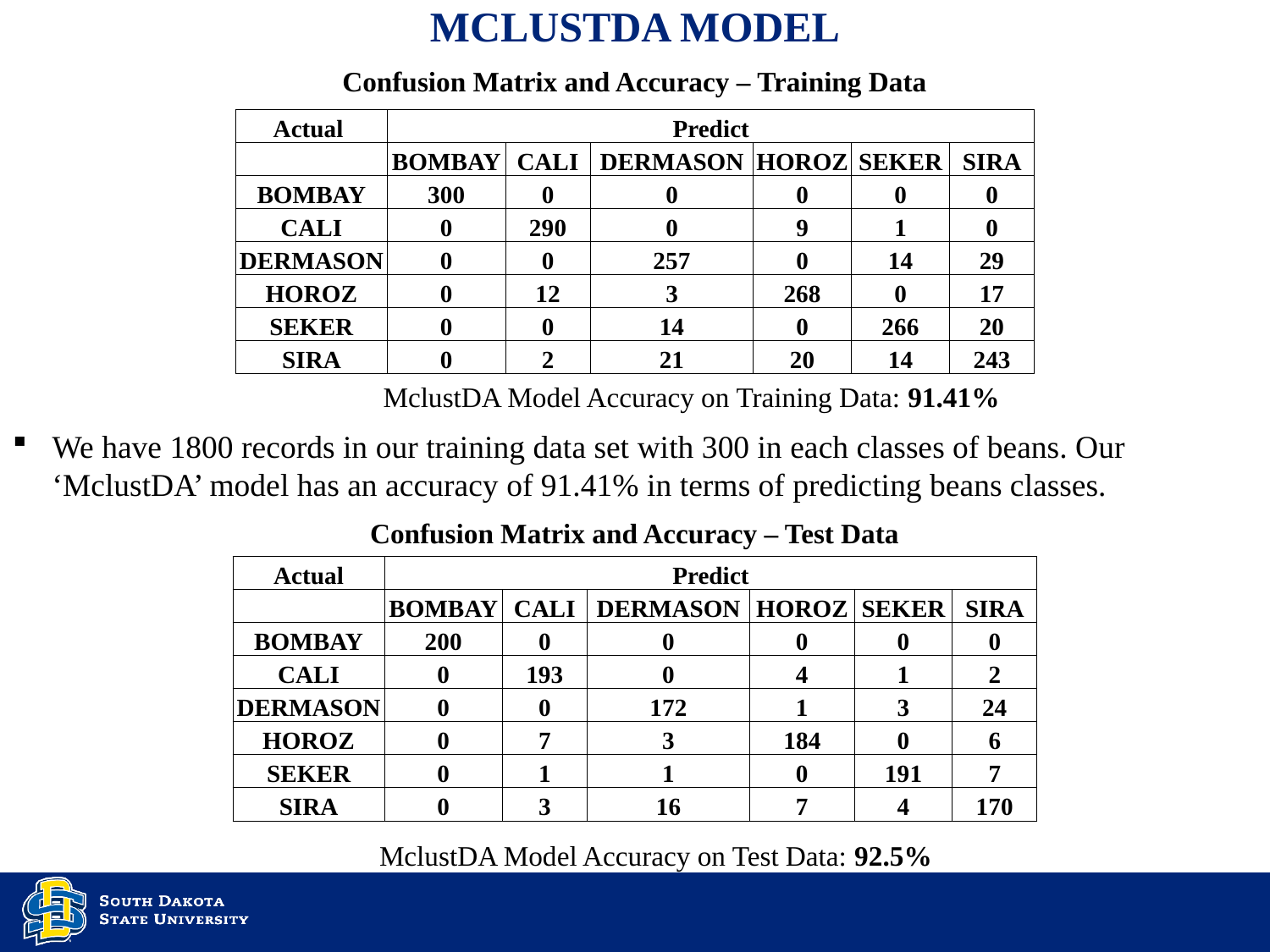

# MCLUStDA Model
Confusion Matrix and Accuracy – Training Data
| Actual | Predict |  |  |  |  |  |
| --- | --- | --- | --- | --- | --- | --- |
|  | BOMBAY | CALI | DERMASON | HOROZ | SEKER | SIRA |
| BOMBAY | 300 | 0 | 0 | 0 | 0 | 0 |
| CALI | 0 | 290 | 0 | 9 | 1 | 0 |
| DERMASON | 0 | 0 | 257 | 0 | 14 | 29 |
| HOROZ | 0 | 12 | 3 | 268 | 0 | 17 |
| SEKER | 0 | 0 | 14 | 0 | 266 | 20 |
| SIRA | 0 | 2 | 21 | 20 | 14 | 243 |
MclustDA Model Accuracy on Training Data: 91.41%
We have 1800 records in our training data set with 300 in each classes of beans. Our ‘MclustDA’ model has an accuracy of 91.41% in terms of predicting beans classes.
Confusion Matrix and Accuracy – Test Data
| Actual | Predict |  |  |  |  |  |
| --- | --- | --- | --- | --- | --- | --- |
|  | BOMBAY | CALI | DERMASON | HOROZ | SEKER | SIRA |
| BOMBAY | 200 | 0 | 0 | 0 | 0 | 0 |
| CALI | 0 | 193 | 0 | 4 | 1 | 2 |
| DERMASON | 0 | 0 | 172 | 1 | 3 | 24 |
| HOROZ | 0 | 7 | 3 | 184 | 0 | 6 |
| SEKER | 0 | 1 | 1 | 0 | 191 | 7 |
| SIRA | 0 | 3 | 16 | 7 | 4 | 170 |
MclustDA Model Accuracy on Test Data: 92.5%